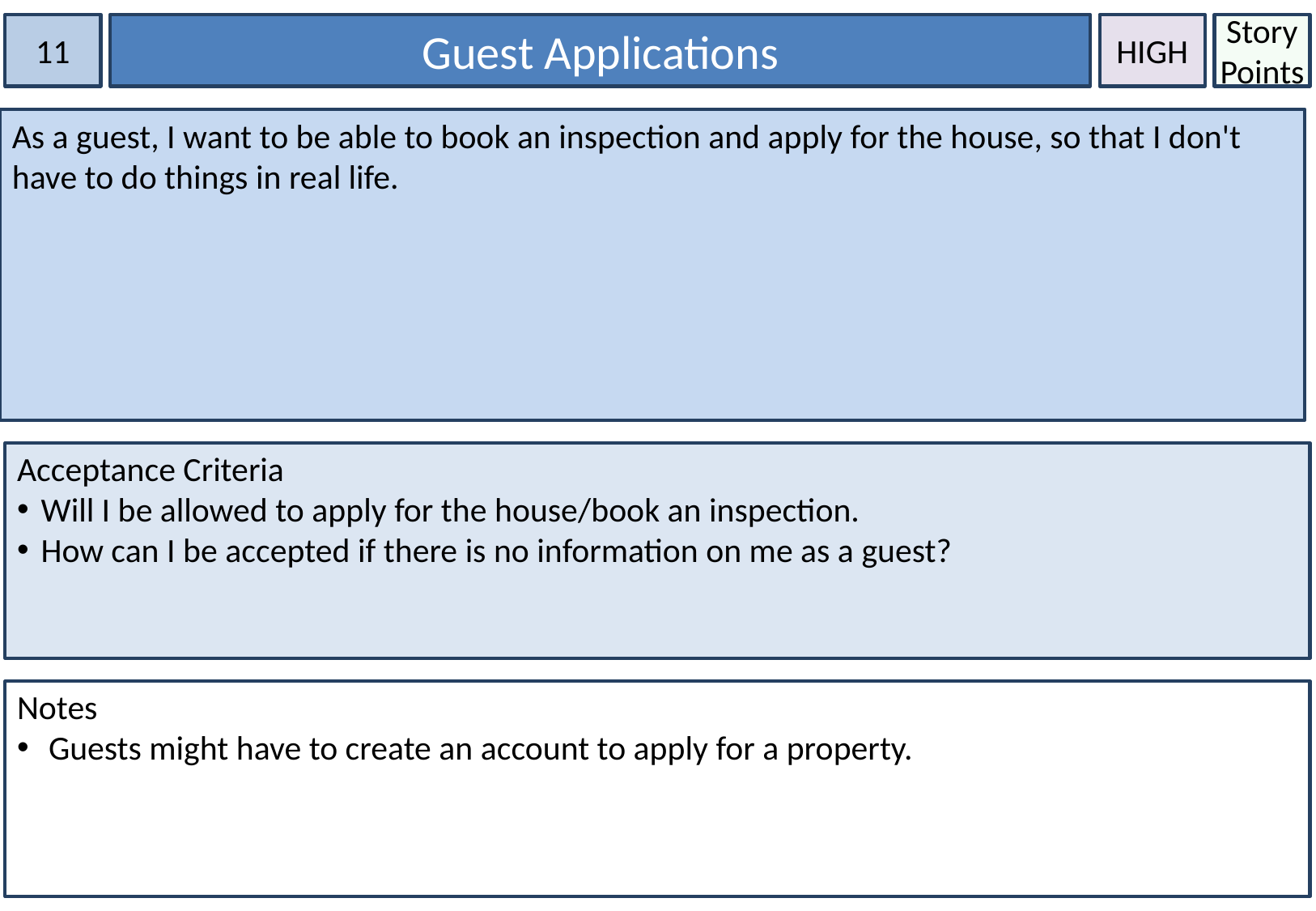

11
Guest Applications
HIGH
Story Points
As a guest, I want to be able to book an inspection and apply for the house, so that I don't have to do things in real life.
Acceptance Criteria
Will I be allowed to apply for the house/book an inspection.
How can I be accepted if there is no information on me as a guest?

Notes
 Guests might have to create an account to apply for a property.